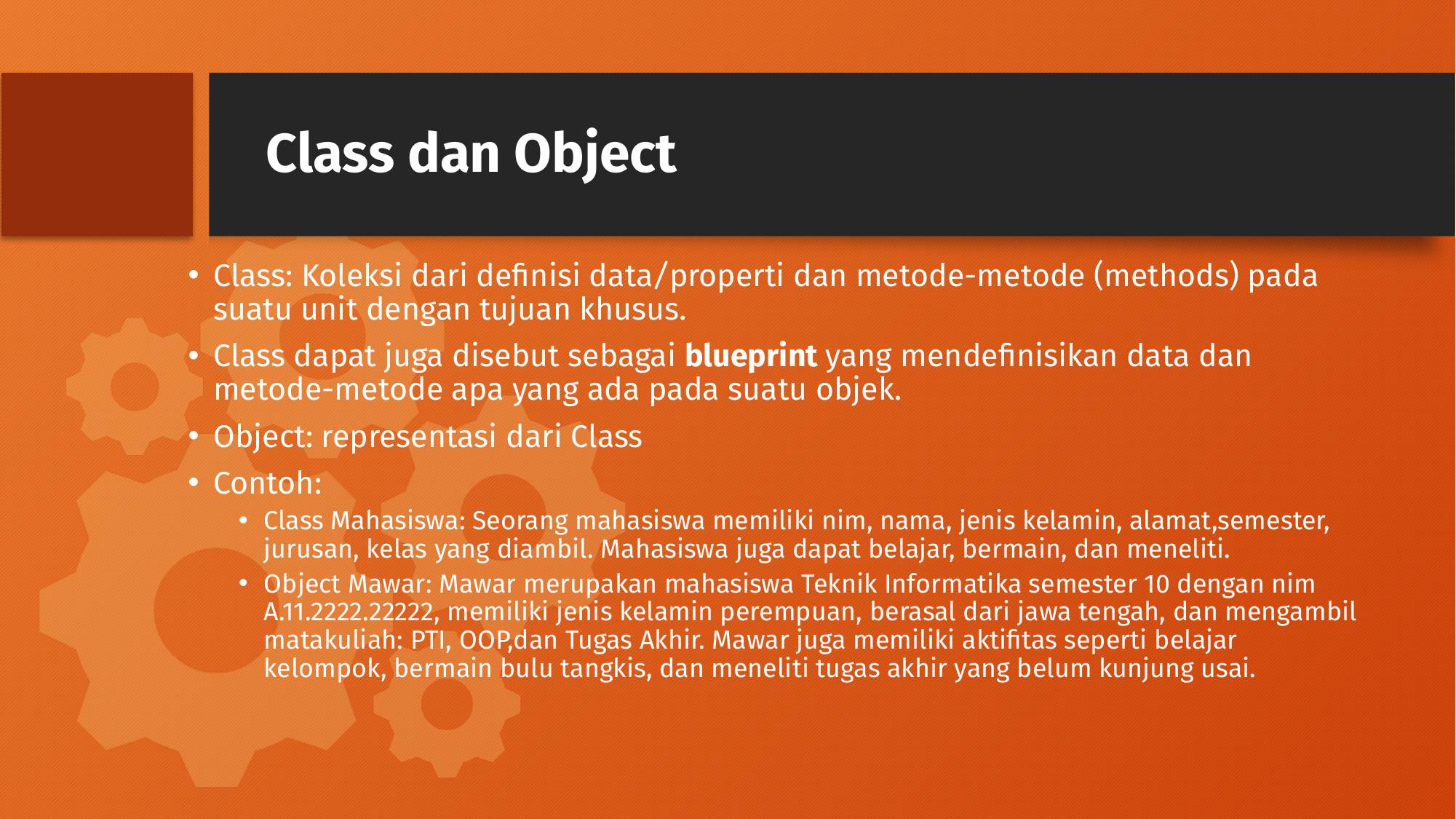

# Class dan Object
Class: Koleksi dari definisi data/properti dan metode-metode (methods) pada suatu unit dengan tujuan khusus.
Class dapat juga disebut sebagai blueprint yang mendefinisikan data dan metode-metode apa yang ada pada suatu objek.
Object: representasi dari Class
Contoh:
Class Mahasiswa: Seorang mahasiswa memiliki nim, nama, jenis kelamin, alamat,semester, jurusan, kelas yang diambil. Mahasiswa juga dapat belajar, bermain, dan meneliti.
Object Mawar: Mawar merupakan mahasiswa Teknik Informatika semester 10 dengan nim A.11.2222.22222, memiliki jenis kelamin perempuan, berasal dari jawa tengah, dan mengambil matakuliah: PTI, OOP,dan Tugas Akhir. Mawar juga memiliki aktifitas seperti belajar kelompok, bermain bulu tangkis, dan meneliti tugas akhir yang belum kunjung usai.